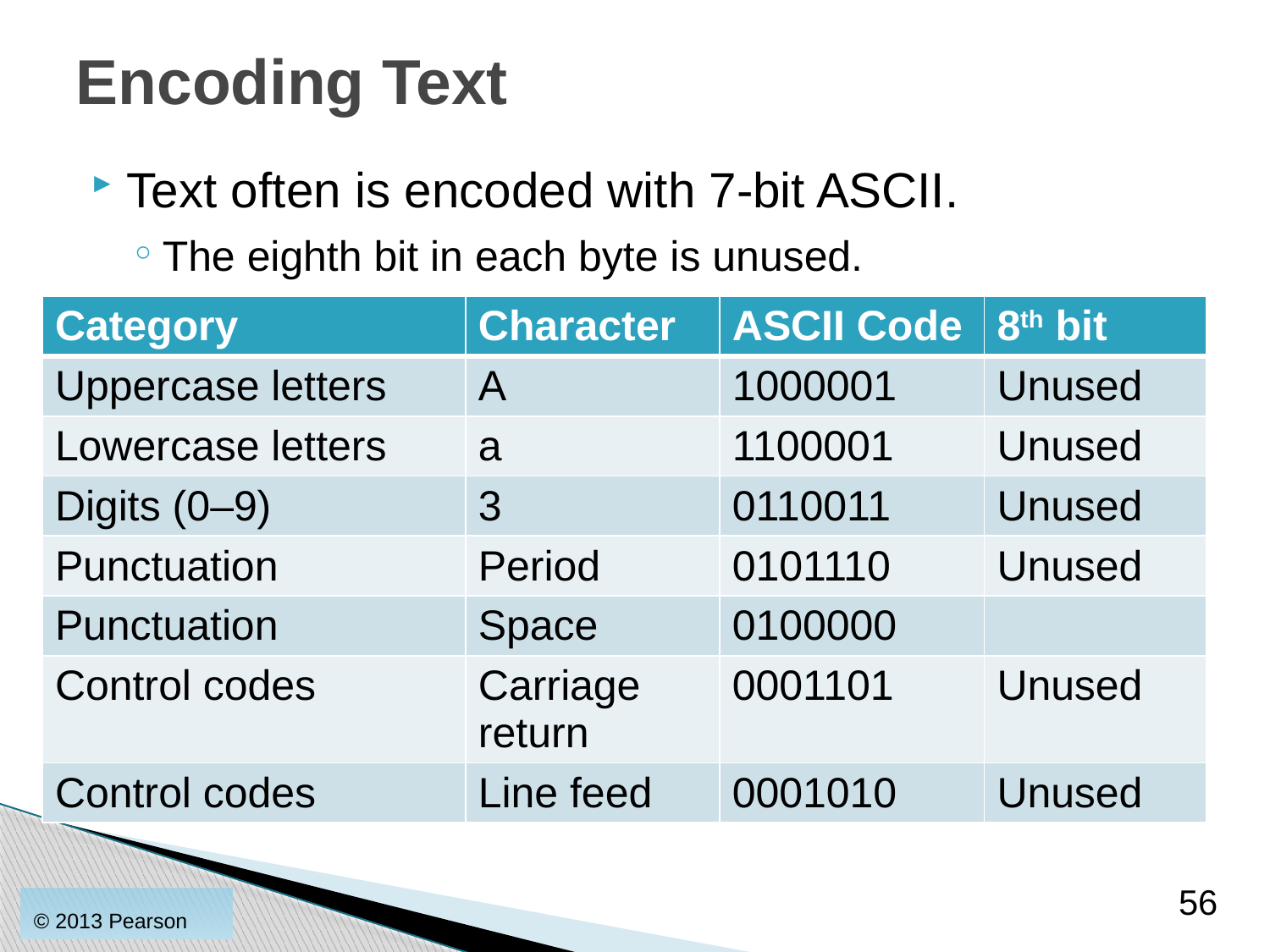

# Encoding Text
Text often is encoded with 7-bit ASCII.
The eighth bit in each byte is unused.
| Category | Character | ASCII Code | 8th bit |
| --- | --- | --- | --- |
| Uppercase letters | A | 1000001 | Unused |
| Lowercase letters | a | 1100001 | Unused |
| Digits (0–9) | 3 | 0110011 | Unused |
| Punctuation | Period | 0101110 | Unused |
| Punctuation | Space | 0100000 |  |
| Control codes | Carriage return | 0001101 | Unused |
| Control codes | Line feed | 0001010 | Unused |
56
© 2013 Pearson